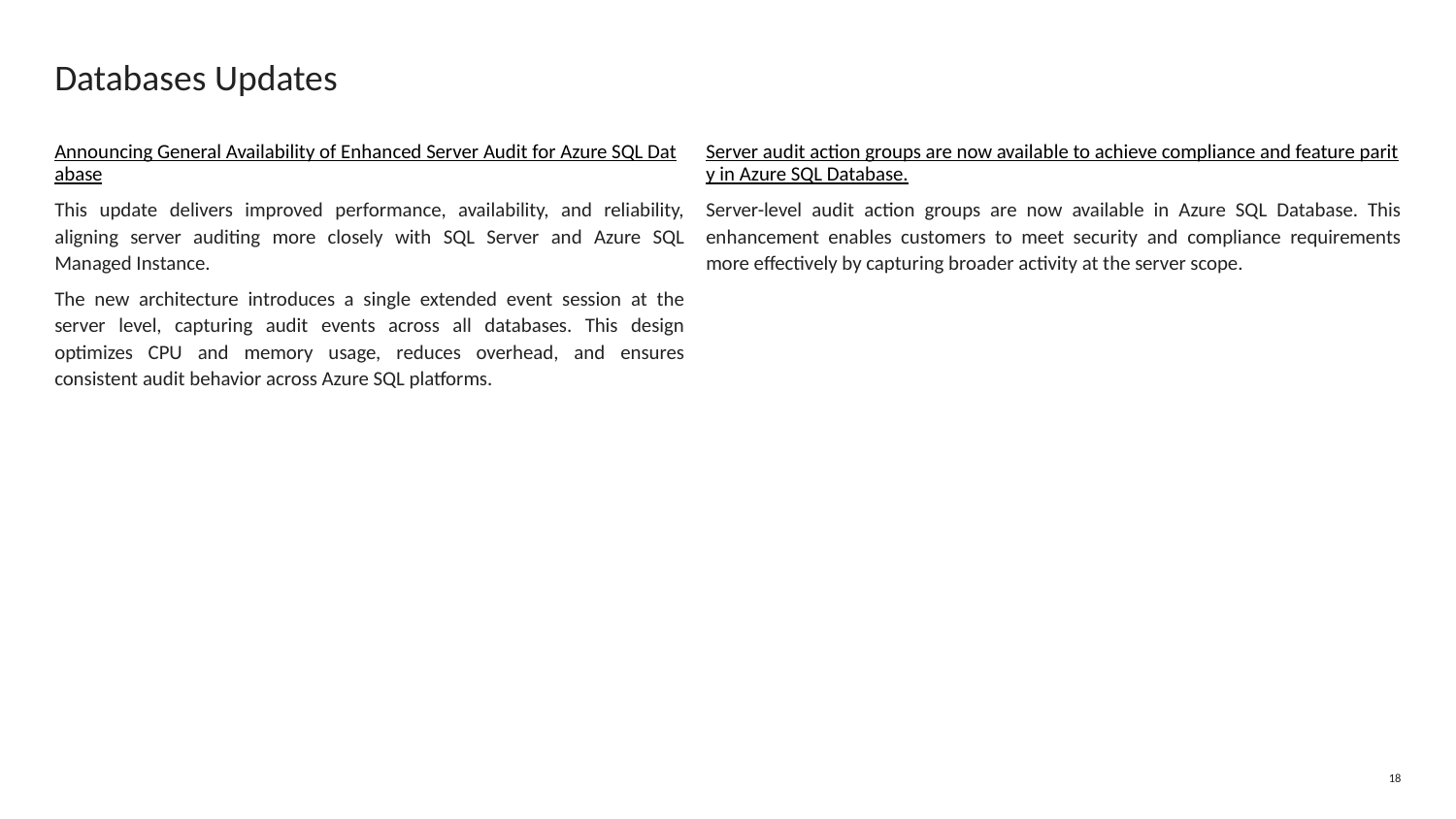

# Databases Updates
Announcing General Availability of Enhanced Server Audit for Azure SQL Database
This update delivers improved performance, availability, and reliability, aligning server auditing more closely with SQL Server and Azure SQL Managed Instance.
The new architecture introduces a single extended event session at the server level, capturing audit events across all databases. This design optimizes CPU and memory usage, reduces overhead, and ensures consistent audit behavior across Azure SQL platforms.
Server audit action groups are now available to achieve compliance and feature parity in Azure SQL Database.
Server-level audit action groups are now available in Azure SQL Database. This enhancement enables customers to meet security and compliance requirements more effectively by capturing broader activity at the server scope.